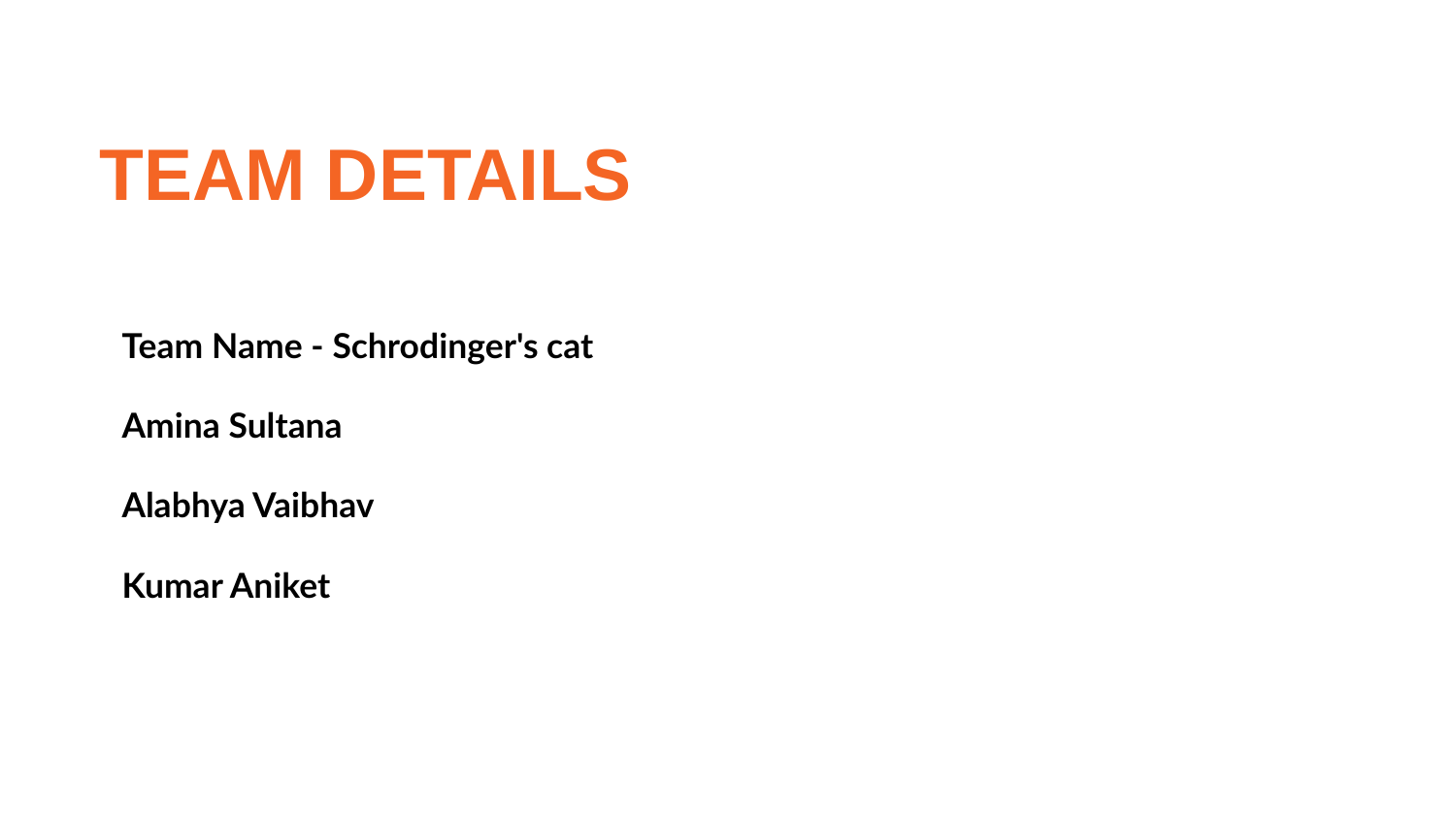

TEAM DETAILS
Team Name - Schrodinger's cat
Amina Sultana
Alabhya Vaibhav
Kumar Aniket